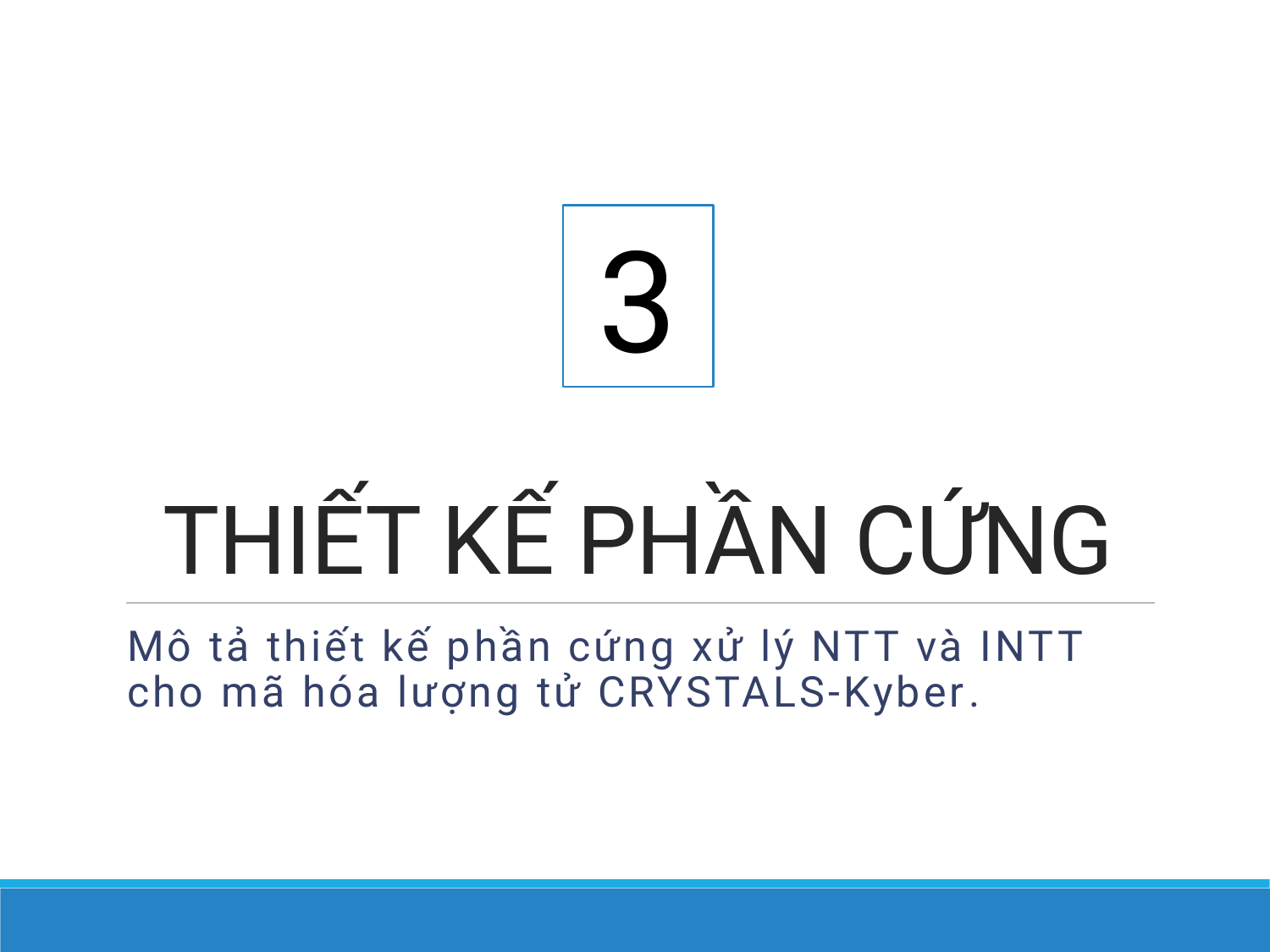

# THIẾT KẾ PHẦN CỨNG
3
Mô tả thiết kế phần cứng xử lý NTT và INTT cho mã hóa lượng tử CRYSTALS-Kyber.